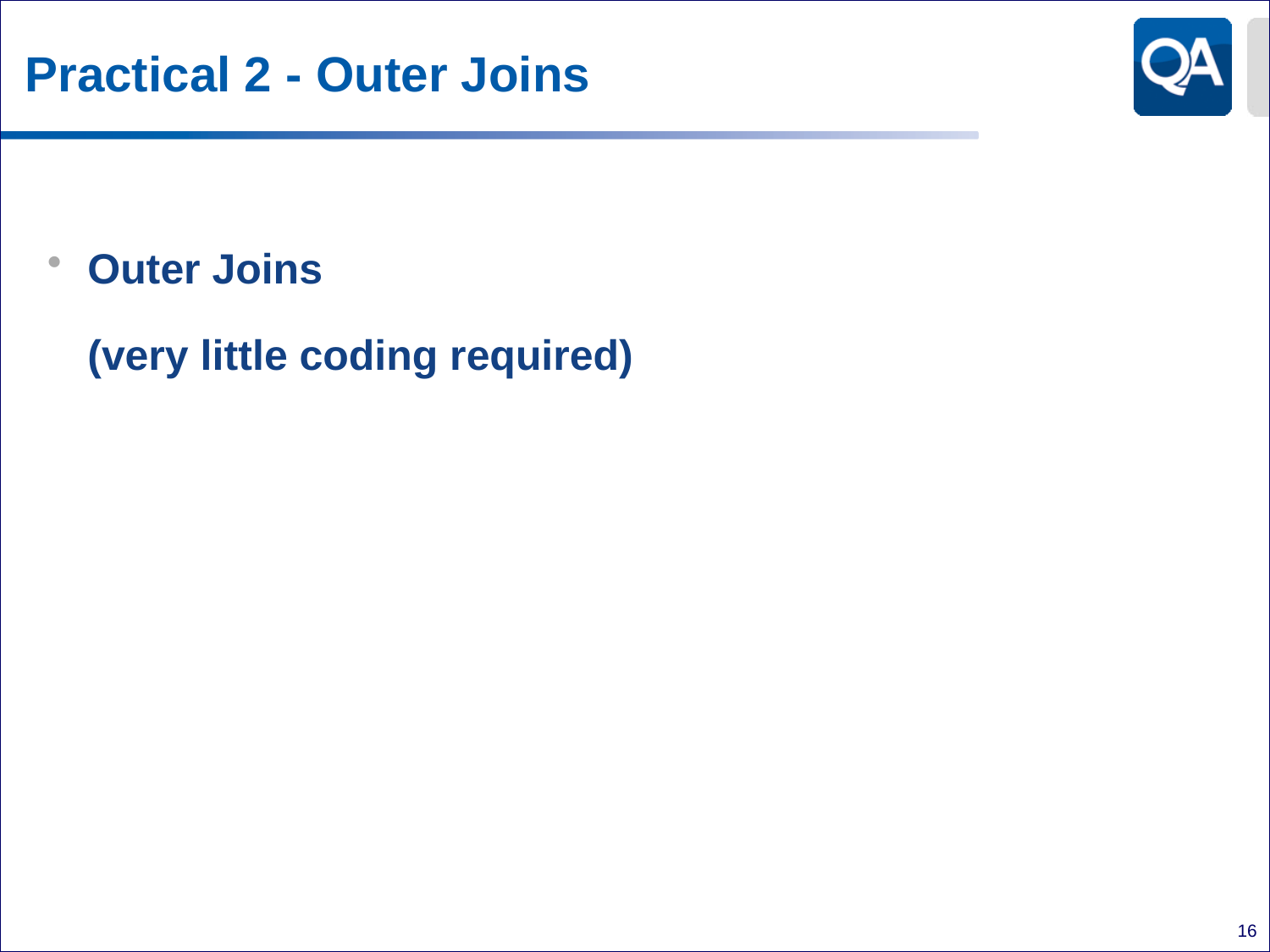

# Practical 2 - Outer Joins

Outer Joins
	(very little coding required)